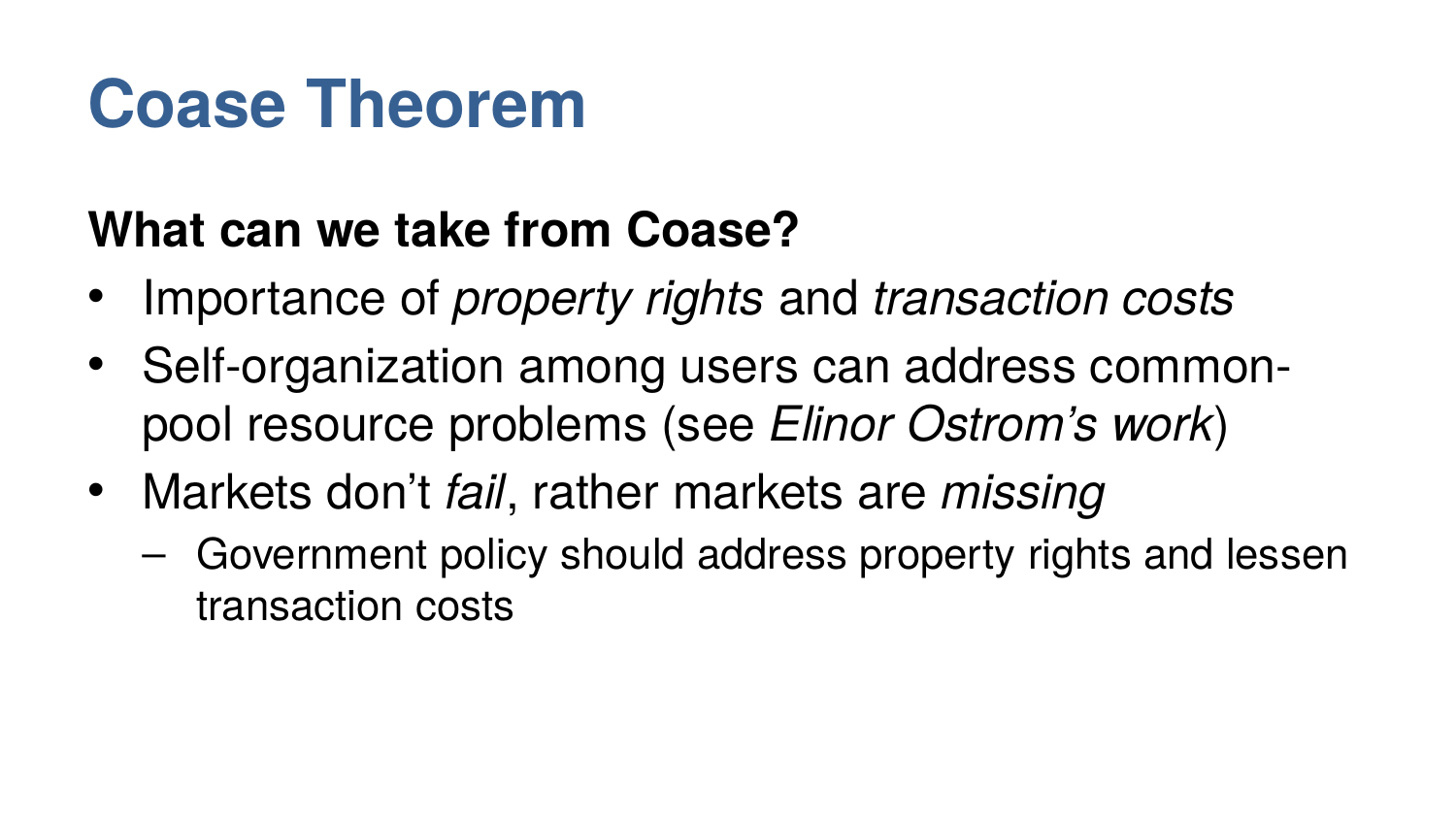

# Coase Theorem
What can we take from Coase?
Importance of property rights and transaction costs
Self-organization among users can address common-pool resource problems (see Elinor Ostrom’s work)
Markets don’t fail, rather markets are missing
Government policy should address property rights and lessen transaction costs